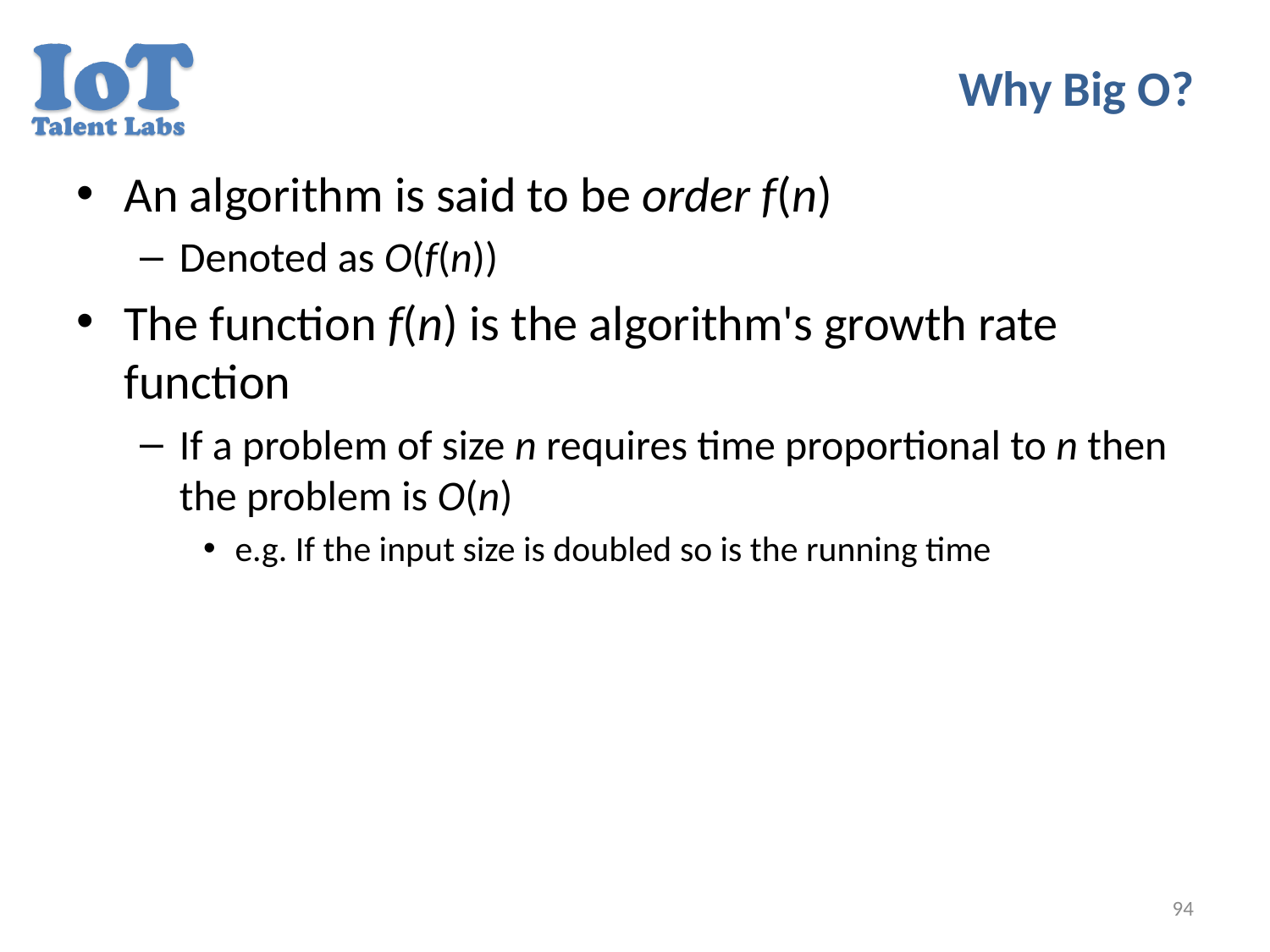

# Why Big O?
An algorithm is said to be order f(n)
Denoted as O(f(n))
The function f(n) is the algorithm's growth rate function
If a problem of size n requires time proportional to n then the problem is O(n)
e.g. If the input size is doubled so is the running time

94